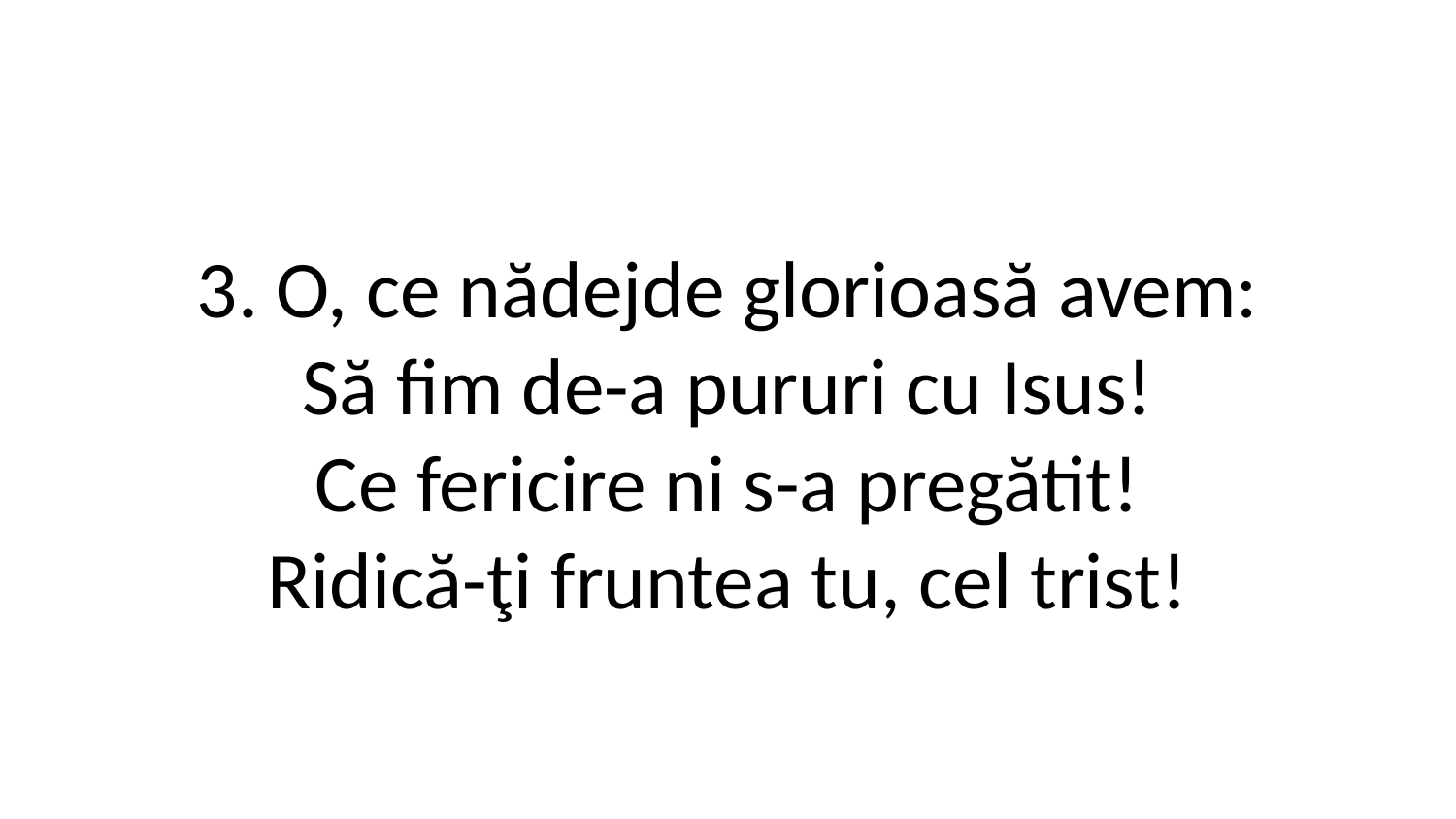

3. O, ce nădejde glorioasă avem:
Să fim de-a pururi cu Isus!
Ce fericire ni s-a pregătit!
Ridică-ţi fruntea tu, cel trist!